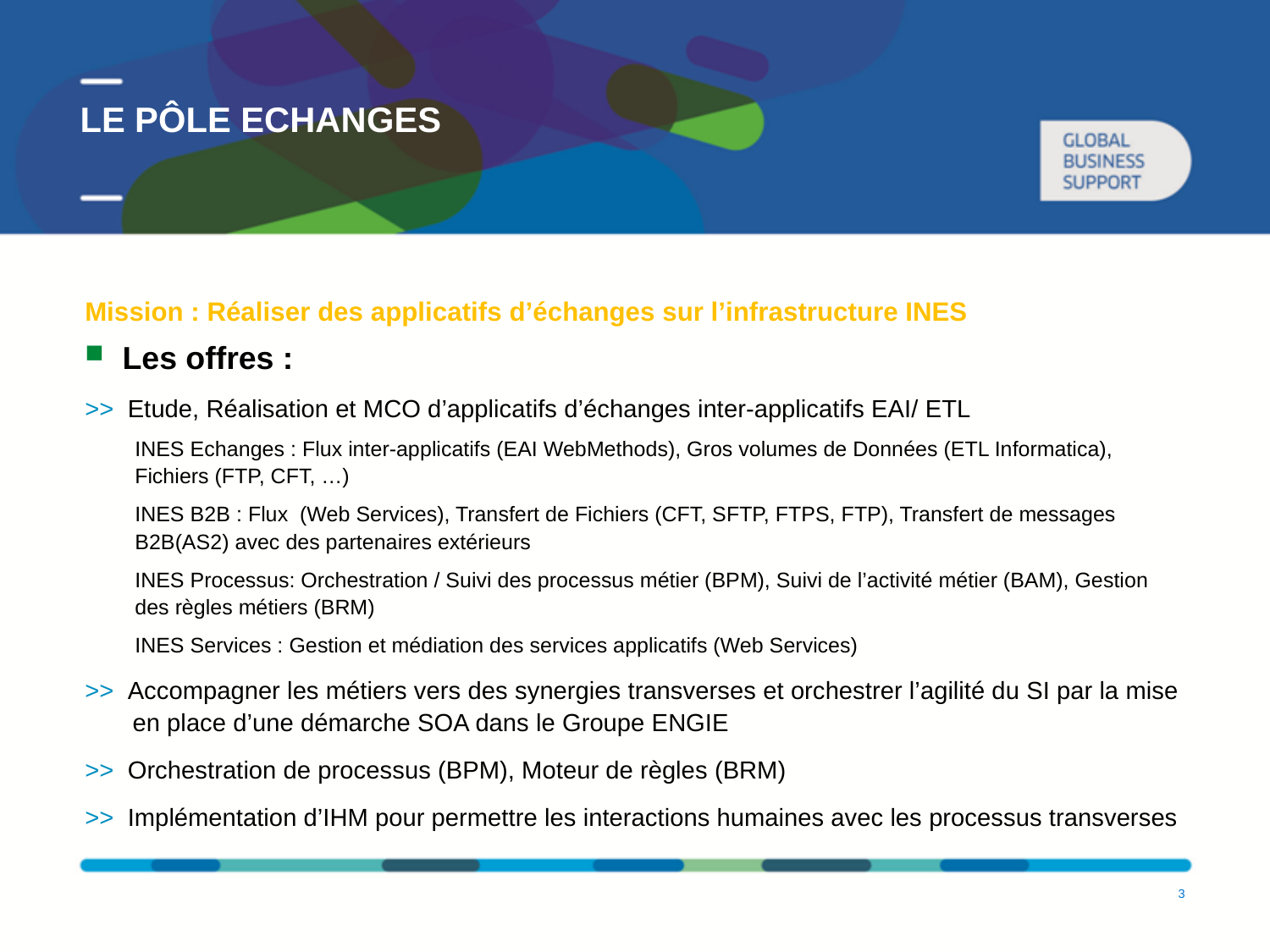

# Le Pôle Echanges
Mission : Réaliser des applicatifs d’échanges sur l’infrastructure INES
Les offres :
>>  Etude, Réalisation et MCO d’applicatifs d’échanges inter-applicatifs EAI/ ETL
INES Echanges : Flux inter-applicatifs (EAI WebMethods), Gros volumes de Données (ETL Informatica), Fichiers (FTP, CFT, …)
INES B2B : Flux  (Web Services), Transfert de Fichiers (CFT, SFTP, FTPS, FTP), Transfert de messages B2B(AS2) avec des partenaires extérieurs
INES Processus: Orchestration / Suivi des processus métier (BPM), Suivi de l’activité métier (BAM), Gestion des règles métiers (BRM)
INES Services : Gestion et médiation des services applicatifs (Web Services)
>>  Accompagner les métiers vers des synergies transverses et orchestrer l’agilité du SI par la mise en place d’une démarche SOA dans le Groupe ENGIE
>>  Orchestration de processus (BPM), Moteur de règles (BRM)
>>  Implémentation d’IHM pour permettre les interactions humaines avec les processus transverses

3